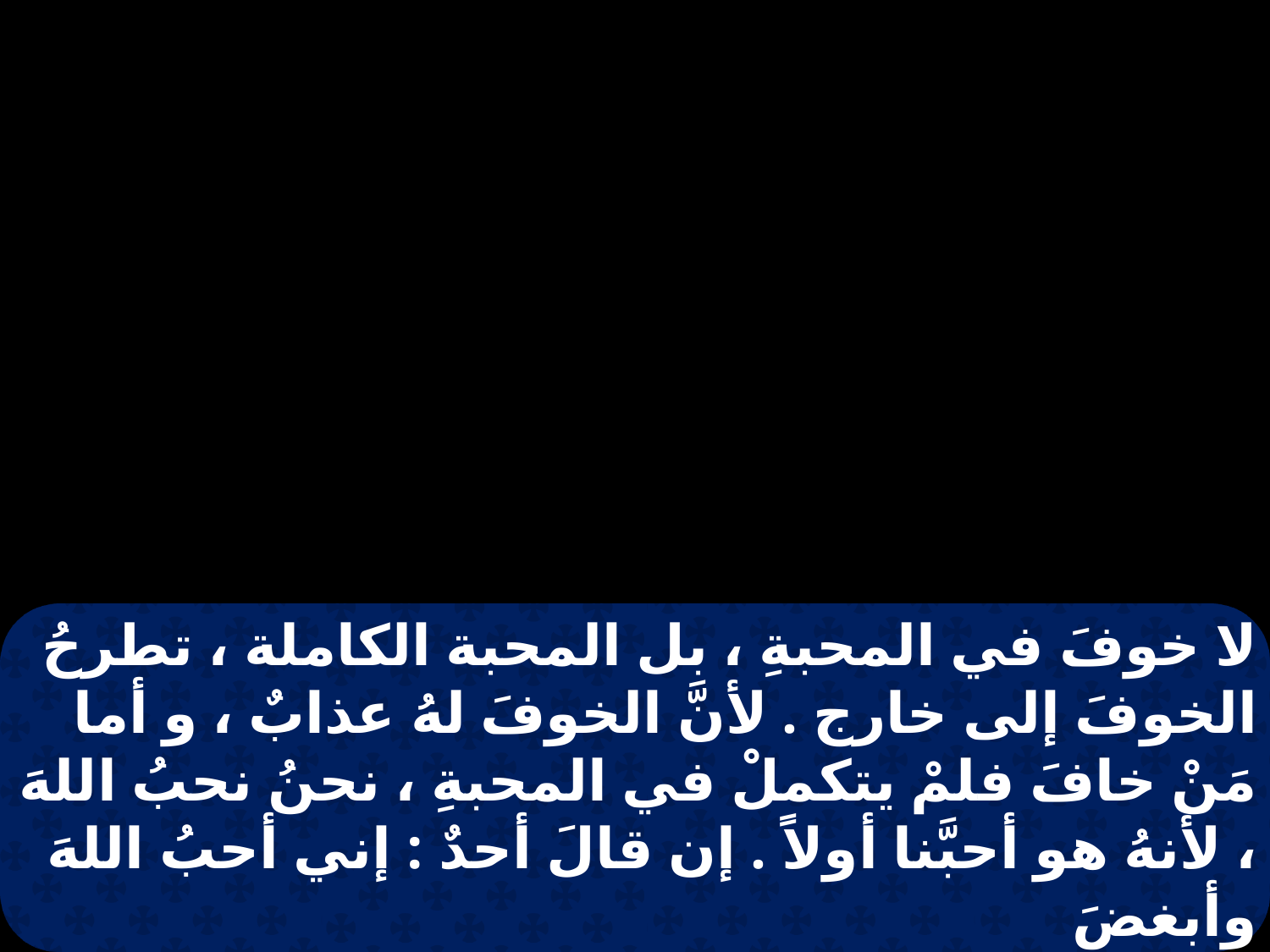

لا خوفَ في المحبةِ ، بل المحبة الكاملة ، تطرحُ الخوفَ إلى خارج . لأنَّ الخوفَ لهُ عذابٌ ، و أما مَنْ خافَ فلمْ يتكملْ في المحبةِ ، نحنُ نحبُ اللهَ ، لأنهُ هو أحبَّنا أولاً . إن قالَ أحدٌ : إني أحبُ اللهَ وأبغضَ